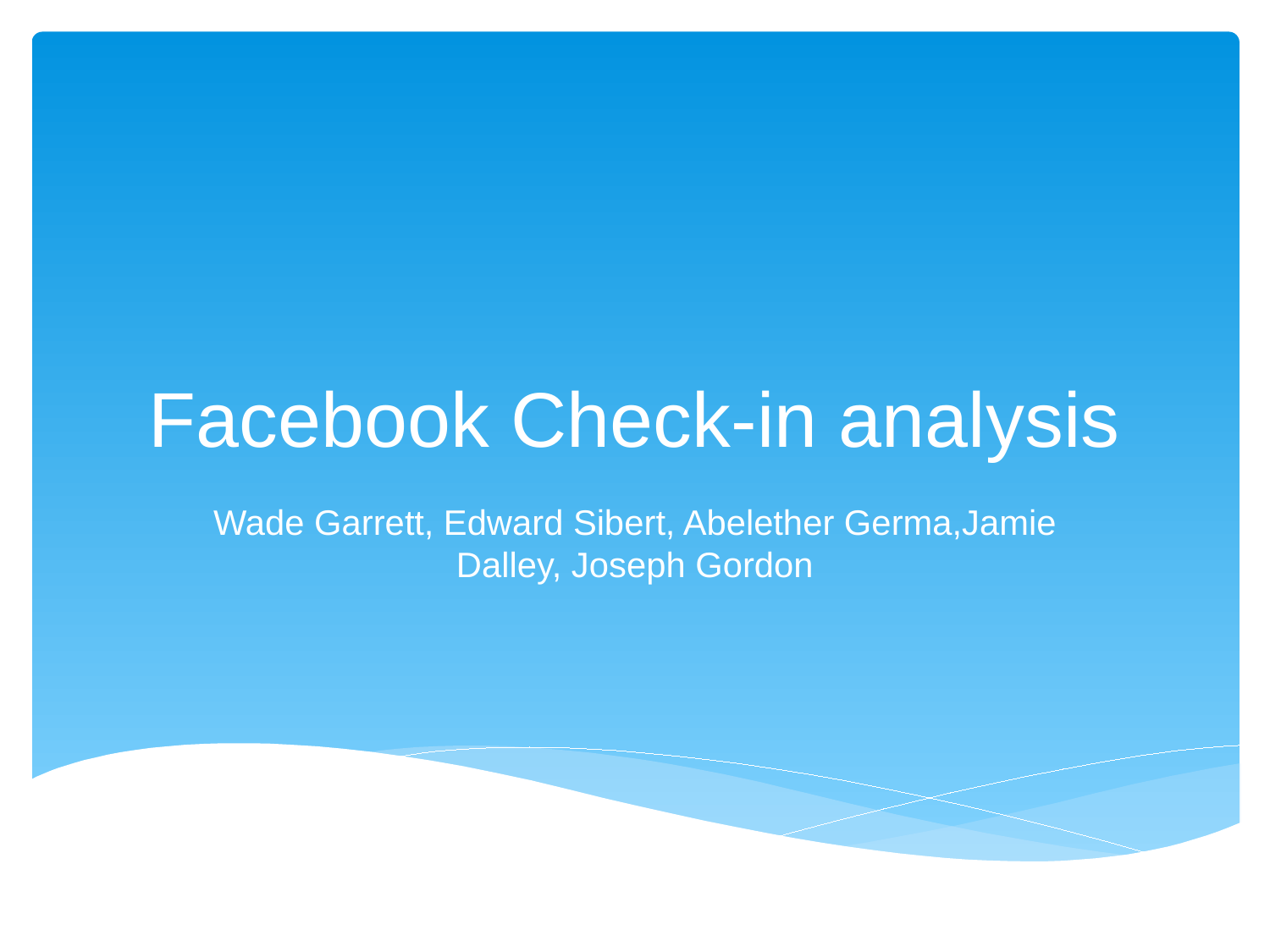

# Facebook Check-in analysis
Wade Garrett, Edward Sibert, Abelether Germa,Jamie Dalley, Joseph Gordon